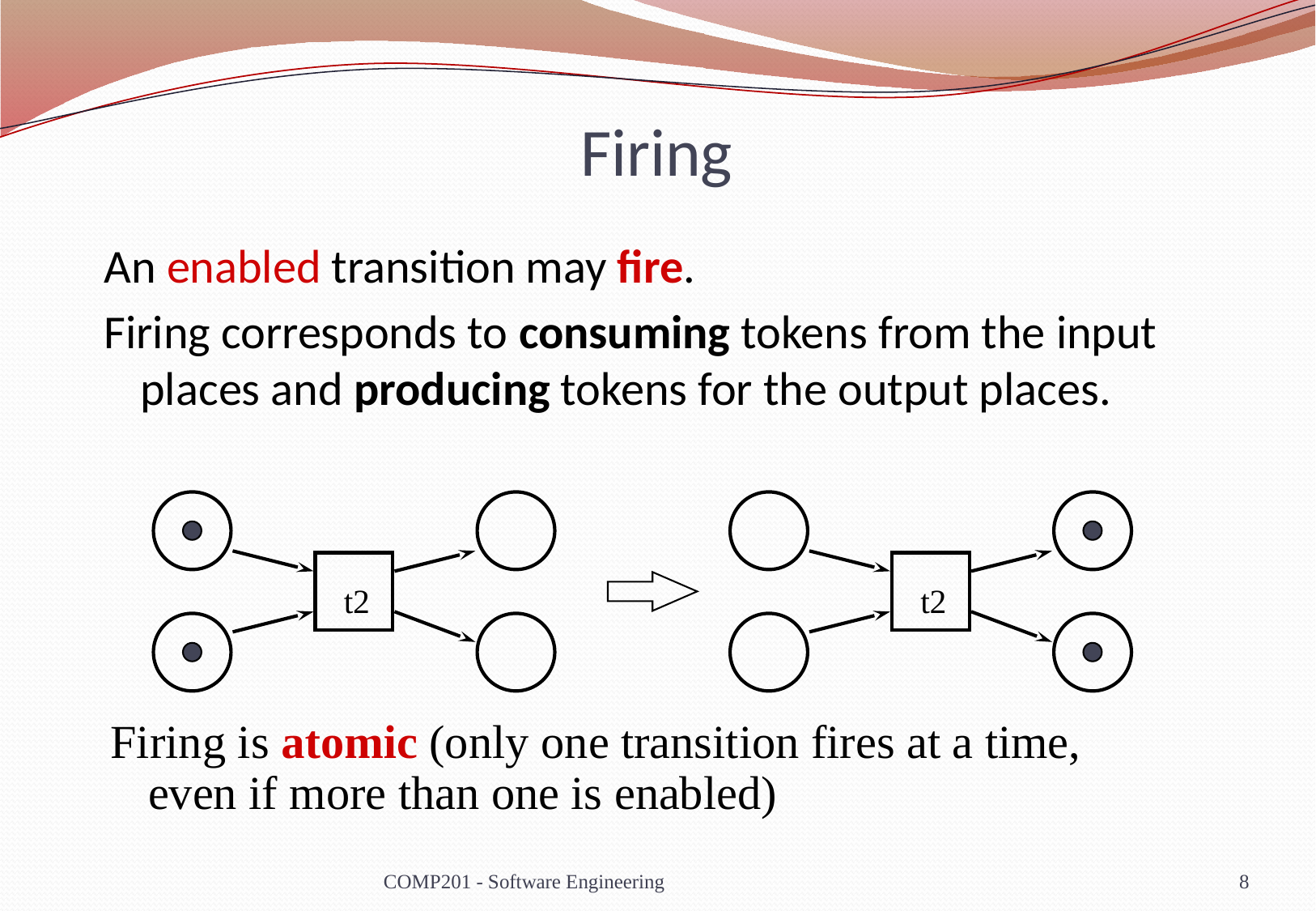

# Firing
An enabled transition may fire.
Firing corresponds to consuming tokens from the input places and producing tokens for the output places.

t2

t2

Firing is atomic (only one transition fires at a time, even if more than one is enabled)

COMP201 - Software Engineering
8